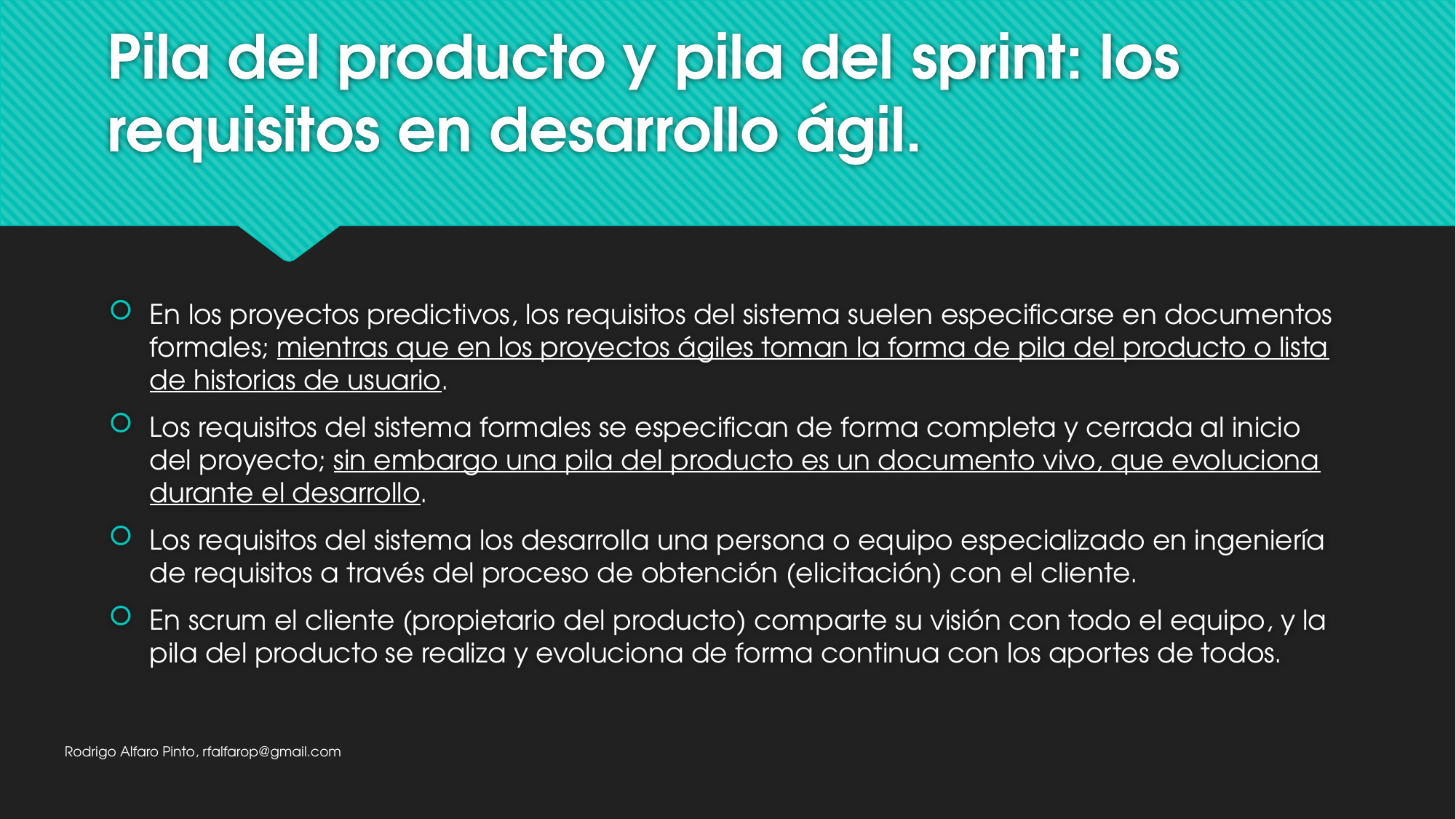

# Pila del producto y pila del sprint: los requisitos en desarrollo ágil.
En los proyectos predictivos, los requisitos del sistema suelen especificarse en documentos formales; mientras que en los proyectos ágiles toman la forma de pila del producto o lista de historias de usuario.
Los requisitos del sistema formales se especifican de forma completa y cerrada al inicio del proyecto; sin embargo una pila del producto es un documento vivo, que evoluciona durante el desarrollo.
Los requisitos del sistema los desarrolla una persona o equipo especializado en ingeniería de requisitos a través del proceso de obtención (elicitación) con el cliente.
En scrum el cliente (propietario del producto) comparte su visión con todo el equipo, y la pila del producto se realiza y evoluciona de forma continua con los aportes de todos.
Rodrigo Alfaro Pinto, rfalfarop@gmail.com